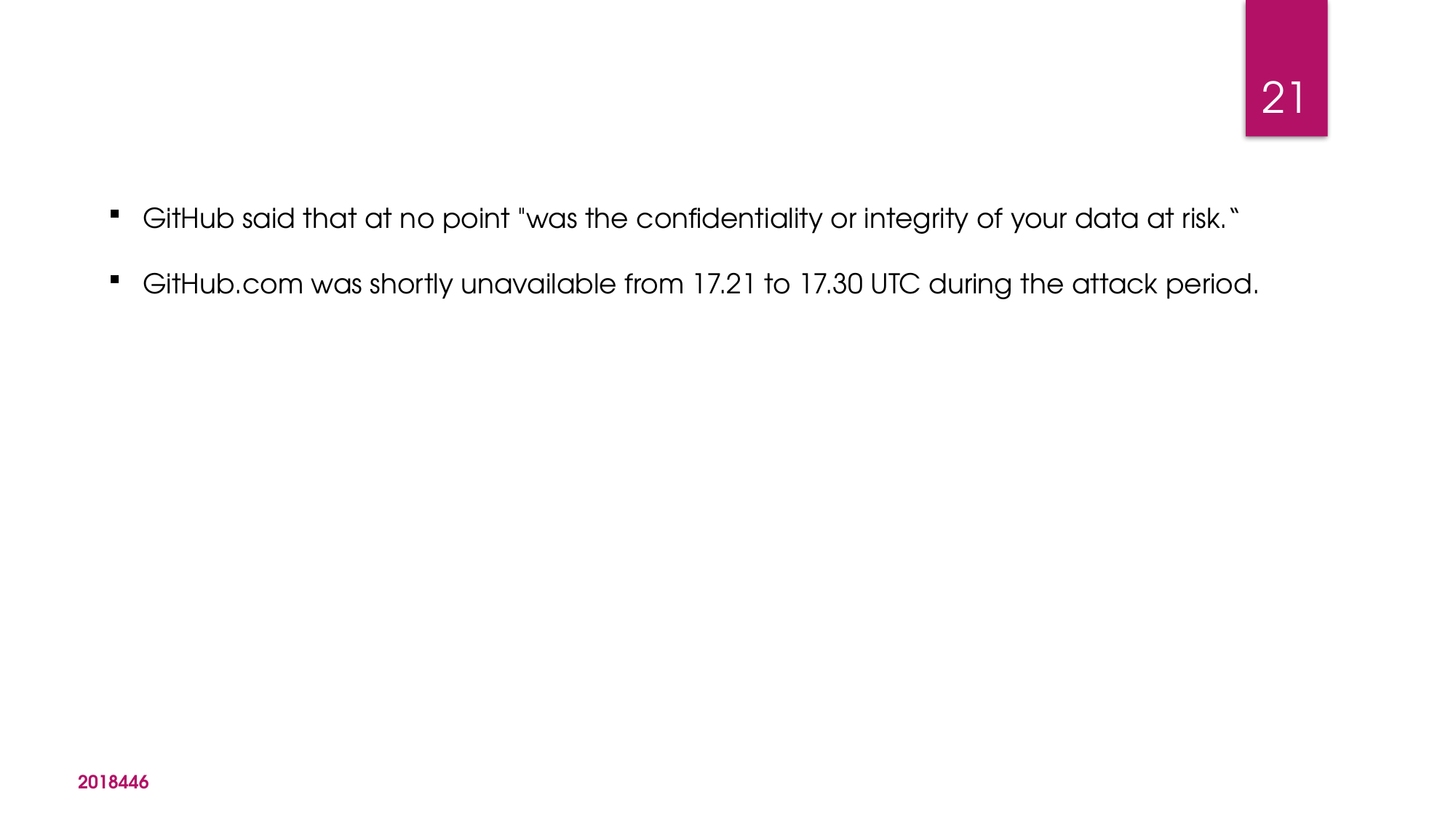

21

GitHub said that at no point "was the confidentiality or integrity of your data at risk.“

GitHub.com was shortly unavailable from 17.21 to 17.30 UTC during the attack period.

2018446